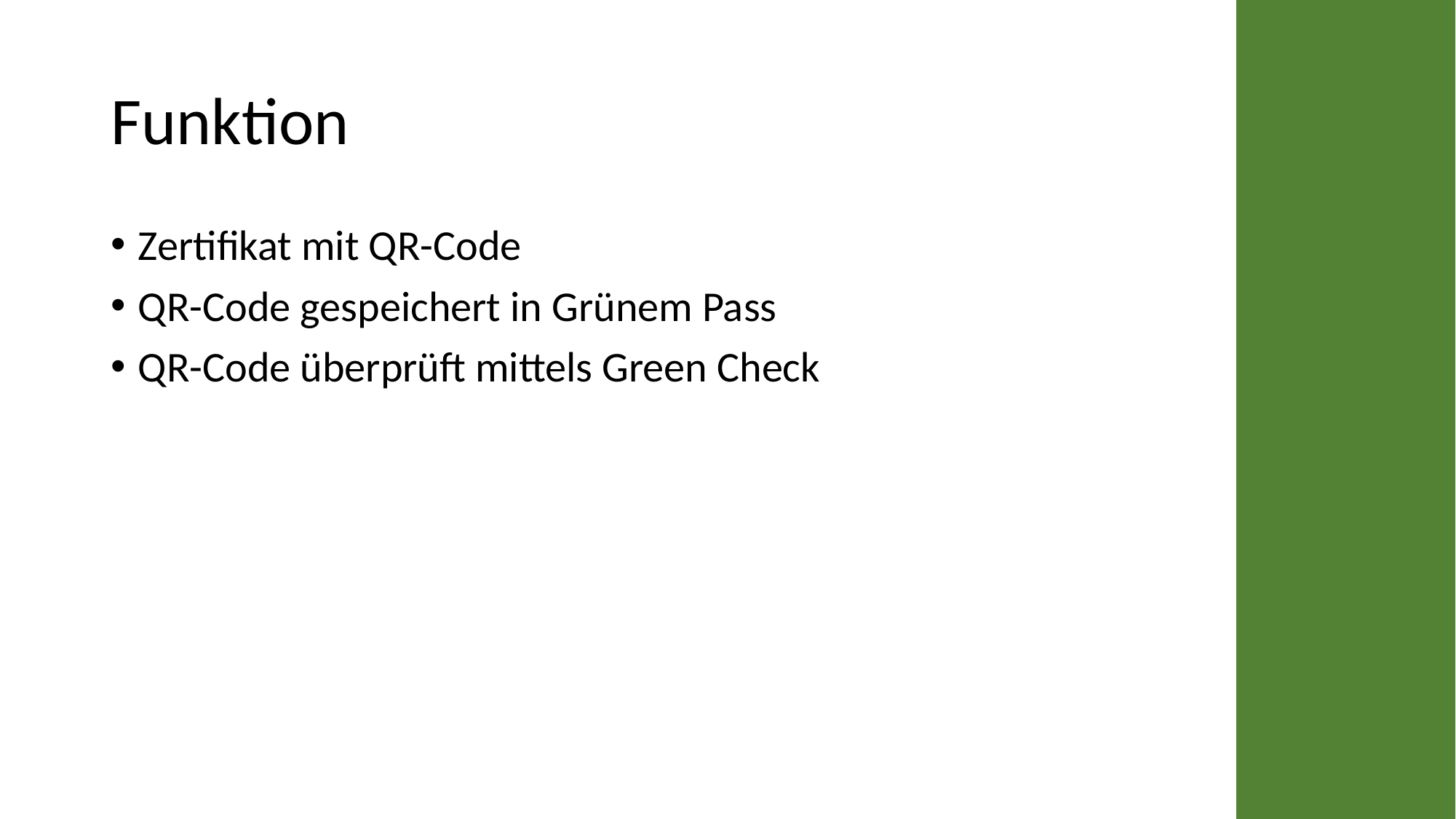

# Funktion
Zertifikat mit QR-Code
QR-Code gespeichert in Grünem Pass
QR-Code überprüft mittels Green Check